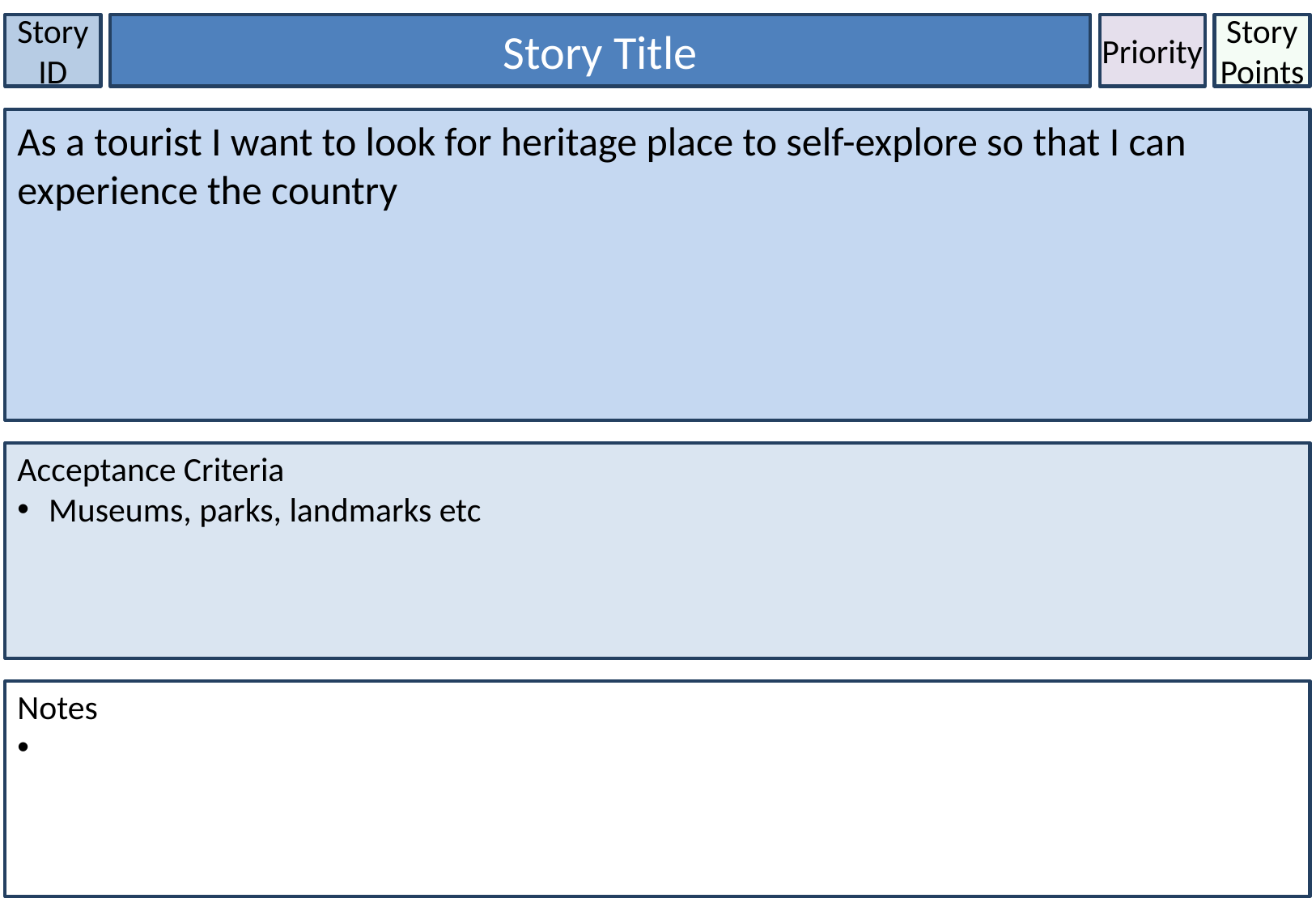

Story ID
Story Title
Priority
Story Points
As a tourist I want to look for heritage place to self-explore so that I can experience the country
Acceptance Criteria
 Museums, parks, landmarks etc
Notes